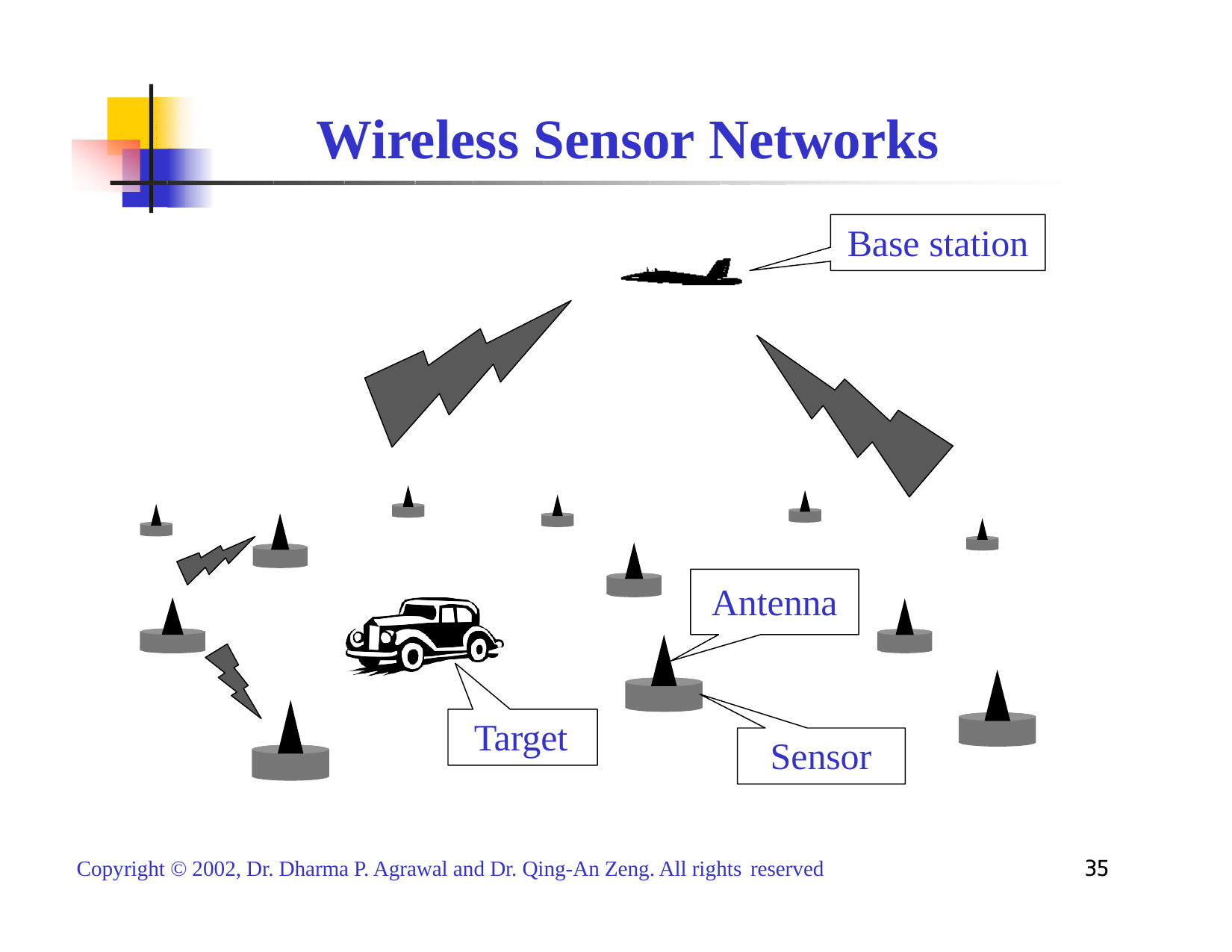

# Wireless Sensor Networks
Base station

Antenna

Target
Sensor
35
Copyright © 2002, Dr. Dharma P. Agrawal and Dr. Qing-An Zeng. All rights reserved